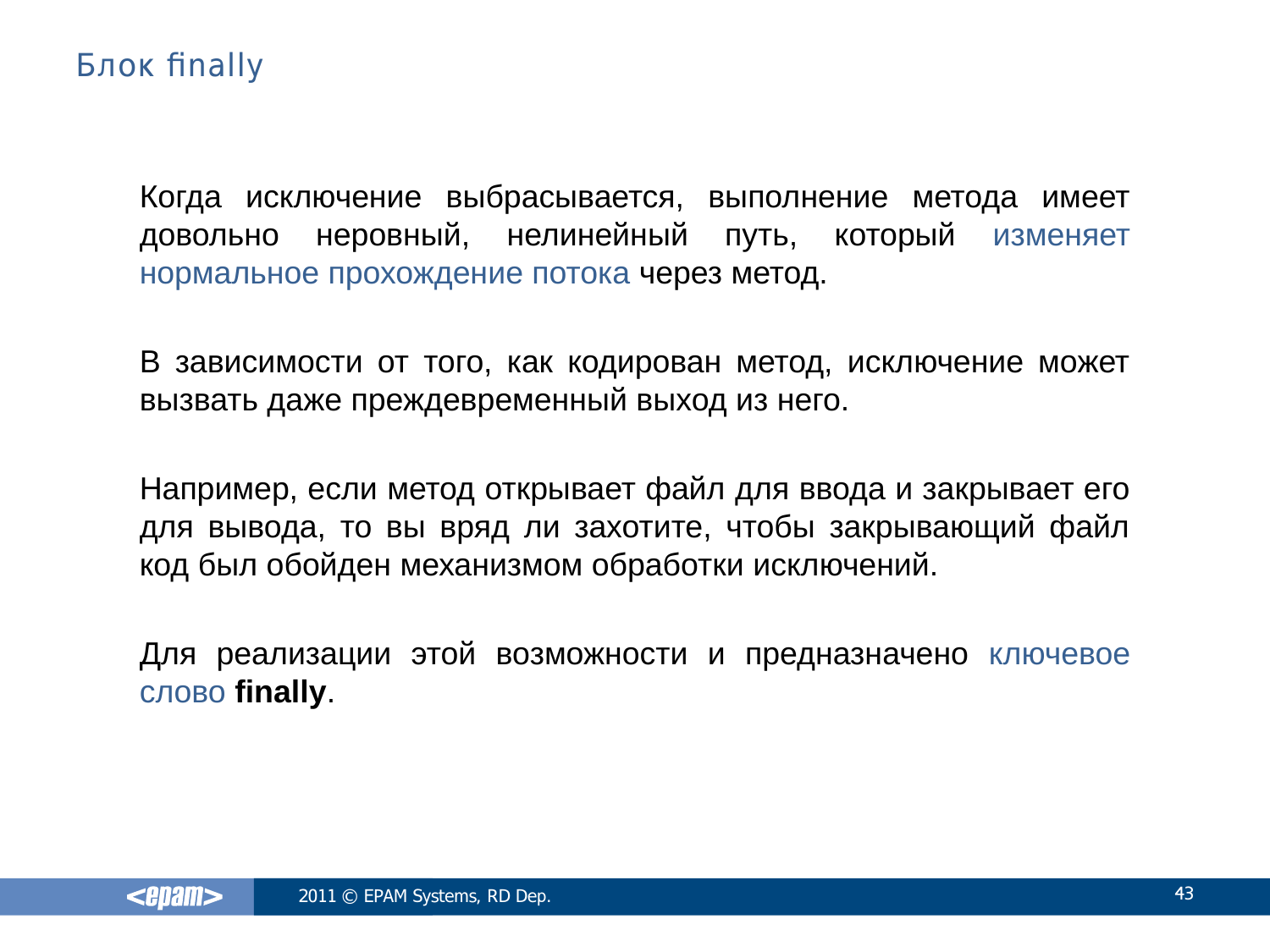

# Блок finally
Когда исключение выбрасывается, выполнение метода имеет довольно неровный, нелинейный путь, который изменяет нормальное прохождение потока через метод.

В зависимости от того, как кодирован метод, исключение может вызвать даже преждевременный выход из него.

Например, если метод открывает файл для ввода и закрывает его для вывода, то вы вряд ли захотите, чтобы закрывающий файл код был обойден механизмом обработки исключений.

Для реализации этой возможности и предназначено ключевое слово finally.

43
2011 © EPAM Systems, RD Dep.